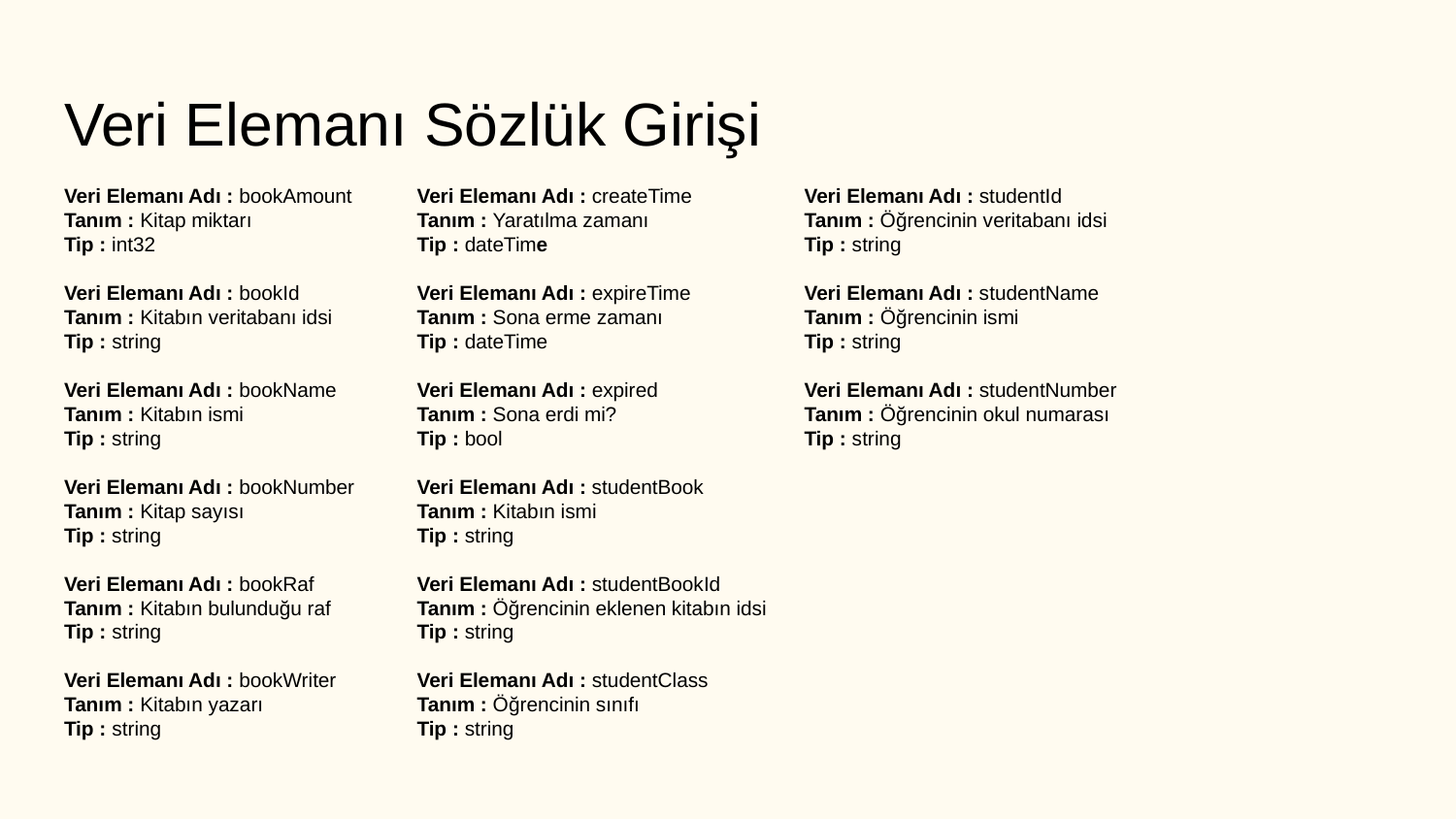

# Veri Elemanı Sözlük Girişi
Veri Elemanı Adı : bookAmount
Tanım : Kitap miktarı
Tip : int32

Veri Elemanı Adı : bookId
Tanım : Kitabın veritabanı idsi
Tip : string

Veri Elemanı Adı : bookName
Tanım : Kitabın ismi
Tip : string

Veri Elemanı Adı : bookNumber
Tanım : Kitap sayısı
Tip : string

Veri Elemanı Adı : bookRaf
Tanım : Kitabın bulunduğu raf
Tip : string

Veri Elemanı Adı : bookWriter
Tanım : Kitabın yazarı
Tip : string

Veri Elemanı Adı : createTime
Tanım : Yaratılma zamanı
Tip : dateTime

Veri Elemanı Adı : expireTime
Tanım : Sona erme zamanı
Tip : dateTime

Veri Elemanı Adı : expired
Tanım : Sona erdi mi?
Tip : bool

Veri Elemanı Adı : studentBook
Tanım : Kitabın ismi
Tip : string

Veri Elemanı Adı : studentBookId
Tanım : Öğrencinin eklenen kitabın idsi
Tip : string

Veri Elemanı Adı : studentClass
Tanım : Öğrencinin sınıfı
Tip : string

Veri Elemanı Adı : studentId
Tanım : Öğrencinin veritabanı idsi
Tip : string

Veri Elemanı Adı : studentName
Tanım : Öğrencinin ismi
Tip : string

Veri Elemanı Adı : studentNumber
Tanım : Öğrencinin okul numarası
Tip : string